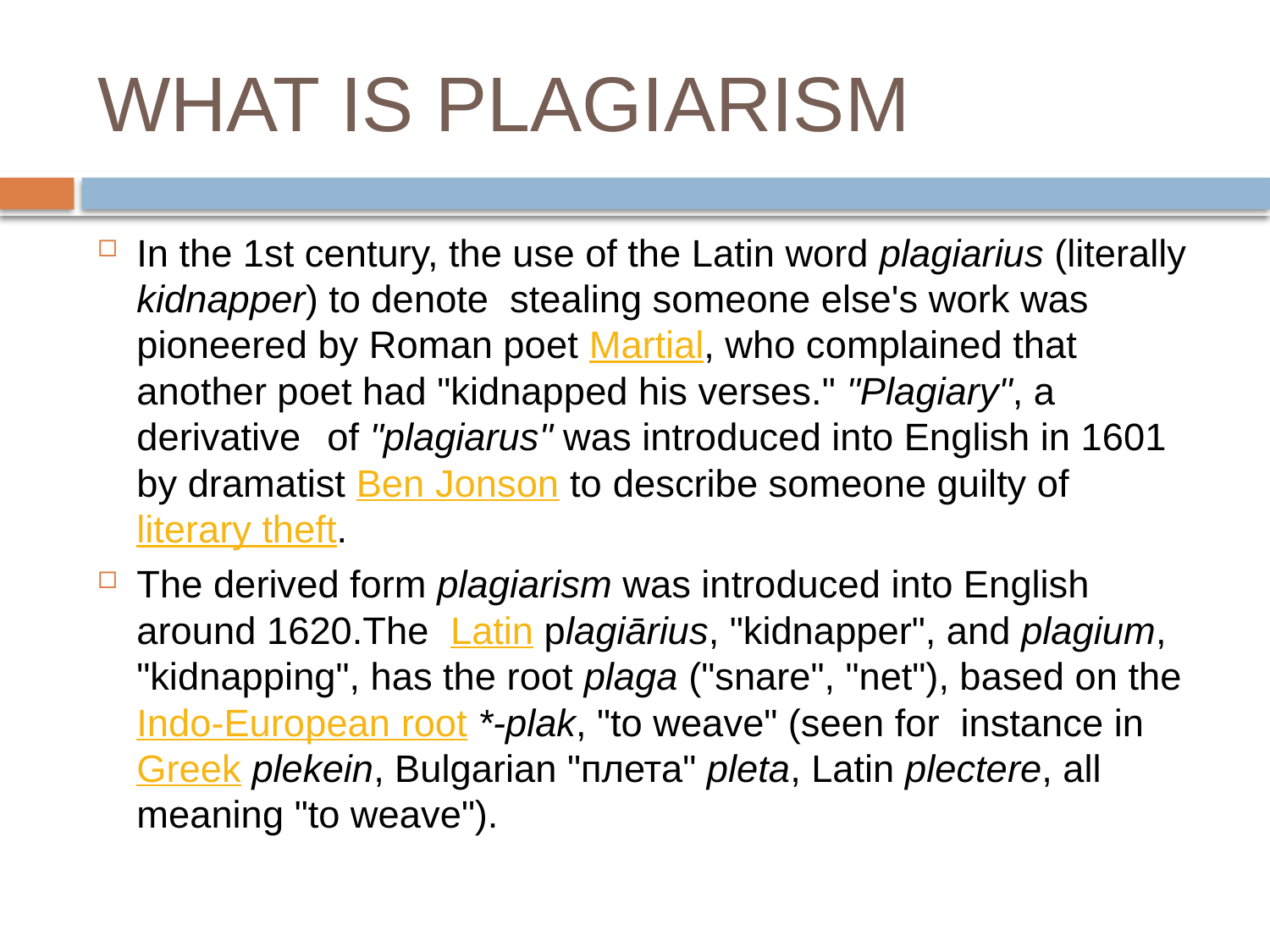

# WHAT IS PLAGIARISM
In the 1st century, the use of the Latin word plagiarius (literally kidnapper) to denote  stealing someone else's work was pioneered by Roman poet Martial, who complained that another poet had "kidnapped his verses." "Plagiary", a derivative 	of "plagiarus" was introduced into English in 1601 by dramatist Ben Jonson to 	describe someone guilty of literary theft.
The derived form plagiarism was introduced into English around 1620.The  Latin plagiārius, "kidnapper", and plagium, "kidnapping", has the root plaga ("snare", "net"), based on the Indo-European root *-plak, "to weave" (seen for  instance in Greek plekein, Bulgarian "плета" pleta, Latin plectere, all meaning "to weave").